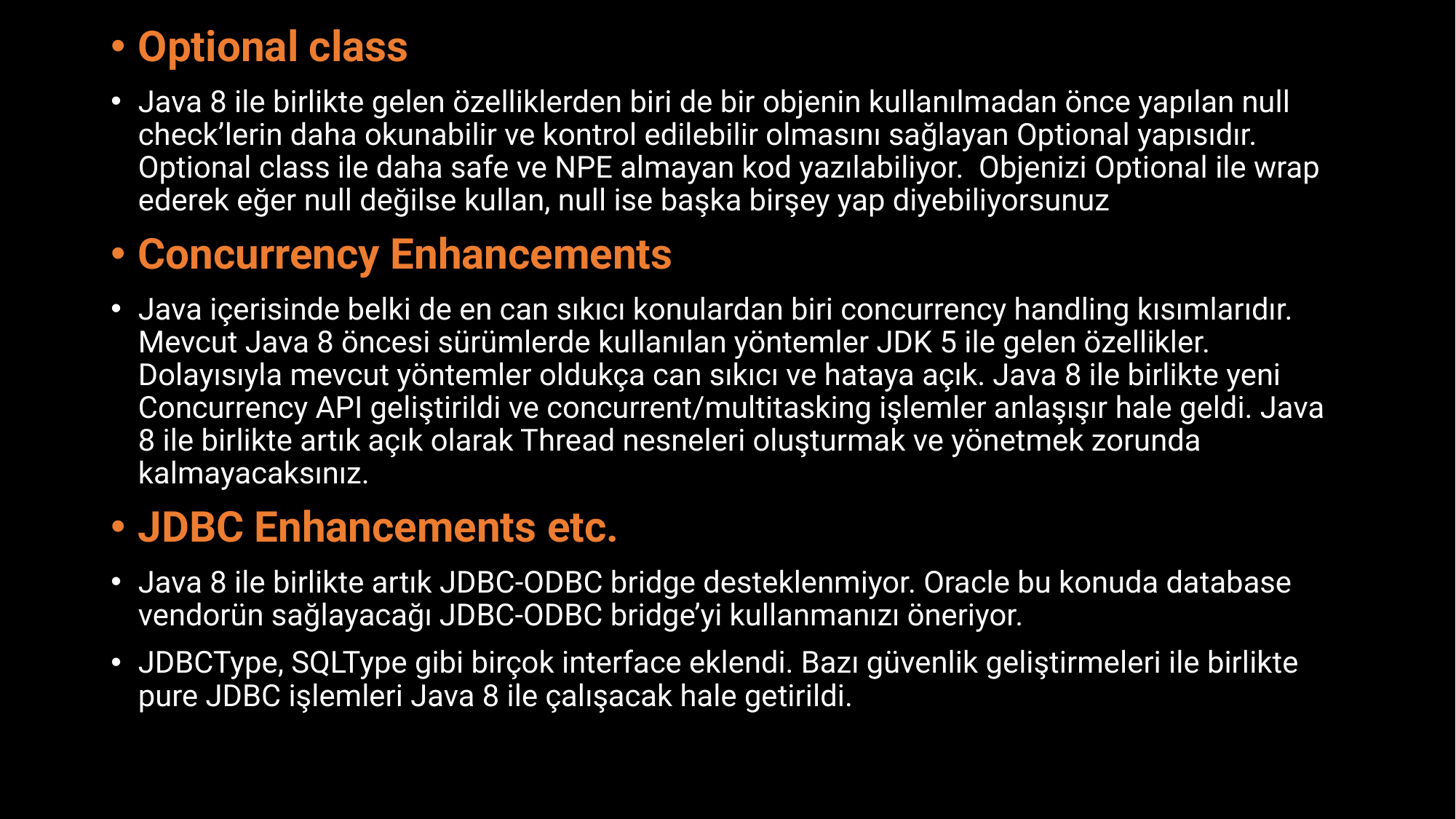

Optional class
Java 8 ile birlikte gelen özelliklerden biri de bir objenin kullanılmadan önce yapılan null check’lerin daha okunabilir ve kontrol edilebilir olmasını sağlayan Optional yapısıdır. Optional class ile daha safe ve NPE almayan kod yazılabiliyor.  Objenizi Optional ile wrap ederek eğer null değilse kullan, null ise başka birşey yap diyebiliyorsunuz
Concurrency Enhancements
Java içerisinde belki de en can sıkıcı konulardan biri concurrency handling kısımlarıdır. Mevcut Java 8 öncesi sürümlerde kullanılan yöntemler JDK 5 ile gelen özellikler. Dolayısıyla mevcut yöntemler oldukça can sıkıcı ve hataya açık. Java 8 ile birlikte yeni Concurrency API geliştirildi ve concurrent/multitasking işlemler anlaşışır hale geldi. Java 8 ile birlikte artık açık olarak Thread nesneleri oluşturmak ve yönetmek zorunda kalmayacaksınız.
JDBC Enhancements etc.
Java 8 ile birlikte artık JDBC-ODBC bridge desteklenmiyor. Oracle bu konuda database vendorün sağlayacağı JDBC-ODBC bridge’yi kullanmanızı öneriyor.
JDBCType, SQLType gibi birçok interface eklendi. Bazı güvenlik geliştirmeleri ile birlikte pure JDBC işlemleri Java 8 ile çalışacak hale getirildi.